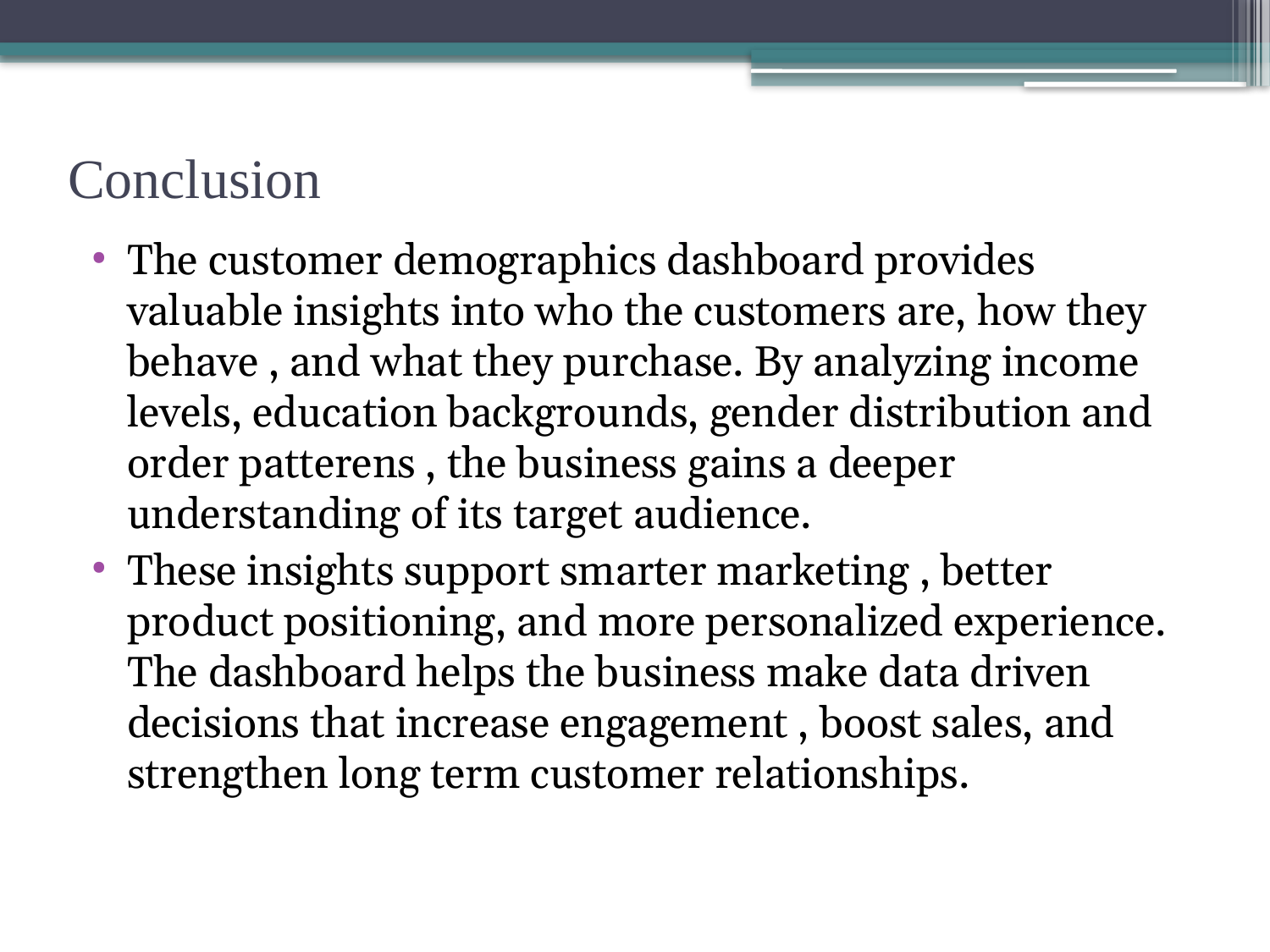

# Conclusion
The customer demographics dashboard provides valuable insights into who the customers are, how they behave , and what they purchase. By analyzing income levels, education backgrounds, gender distribution and order patterens , the business gains a deeper understanding of its target audience.
These insights support smarter marketing , better product positioning, and more personalized experience. The dashboard helps the business make data driven decisions that increase engagement , boost sales, and strengthen long term customer relationships.